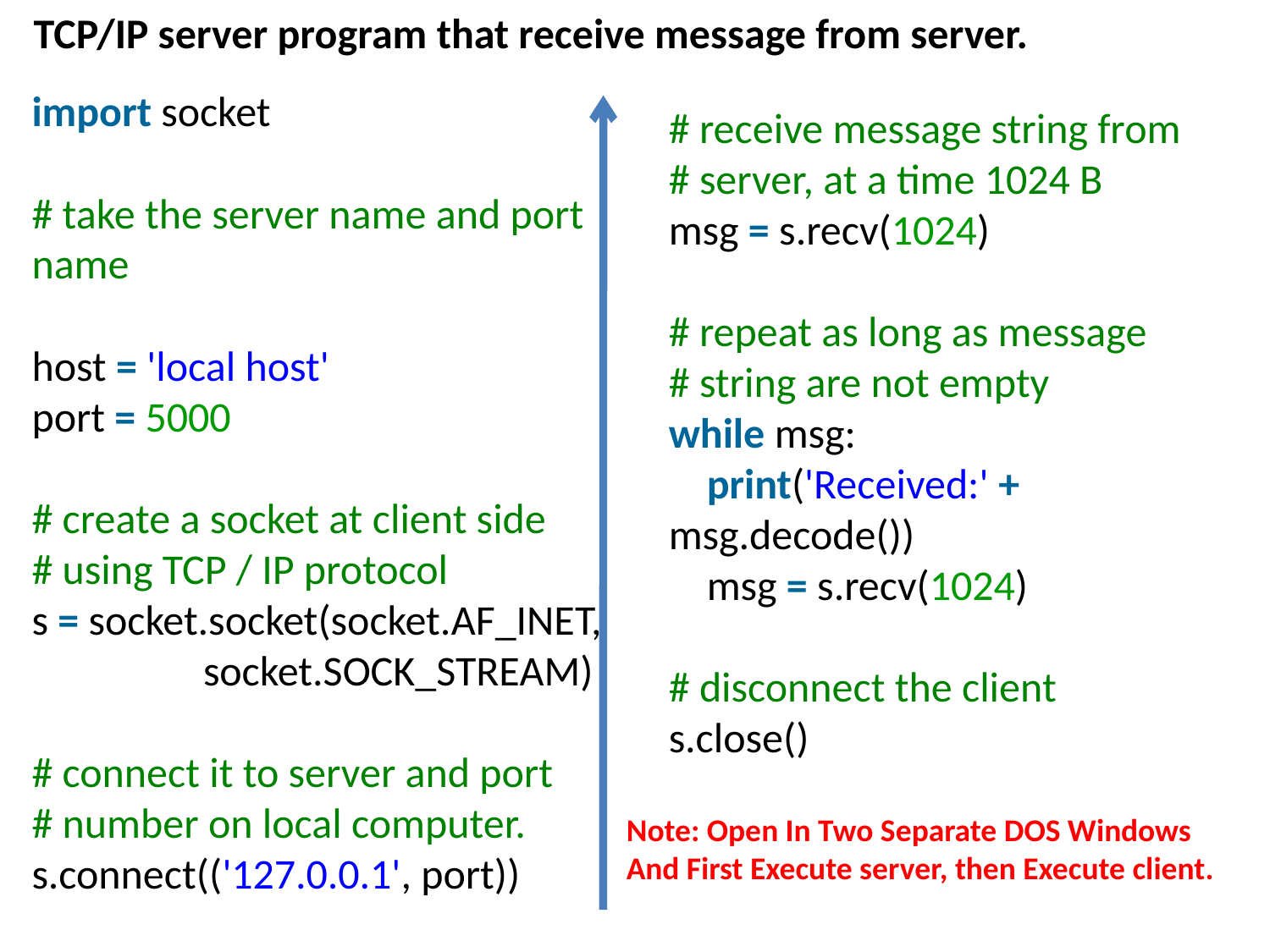

TCP/IP server program that receive message from server.
import socket

# take the server name and port name

host = 'local host'
port = 5000

# create a socket at client side
# using TCP / IP protocol
s = socket.socket(socket.AF_INET,
                  socket.SOCK_STREAM)

# connect it to server and port
# number on local computer.
s.connect(('127.0.0.1', port))

# receive message string from
# server, at a time 1024 B
msg = s.recv(1024)

# repeat as long as message
# string are not empty
while msg:
    print('Received:' + msg.decode())
    msg = s.recv(1024)

# disconnect the client
s.close()
Note: Open In Two Separate DOS Windows And First Execute server, then Execute client.